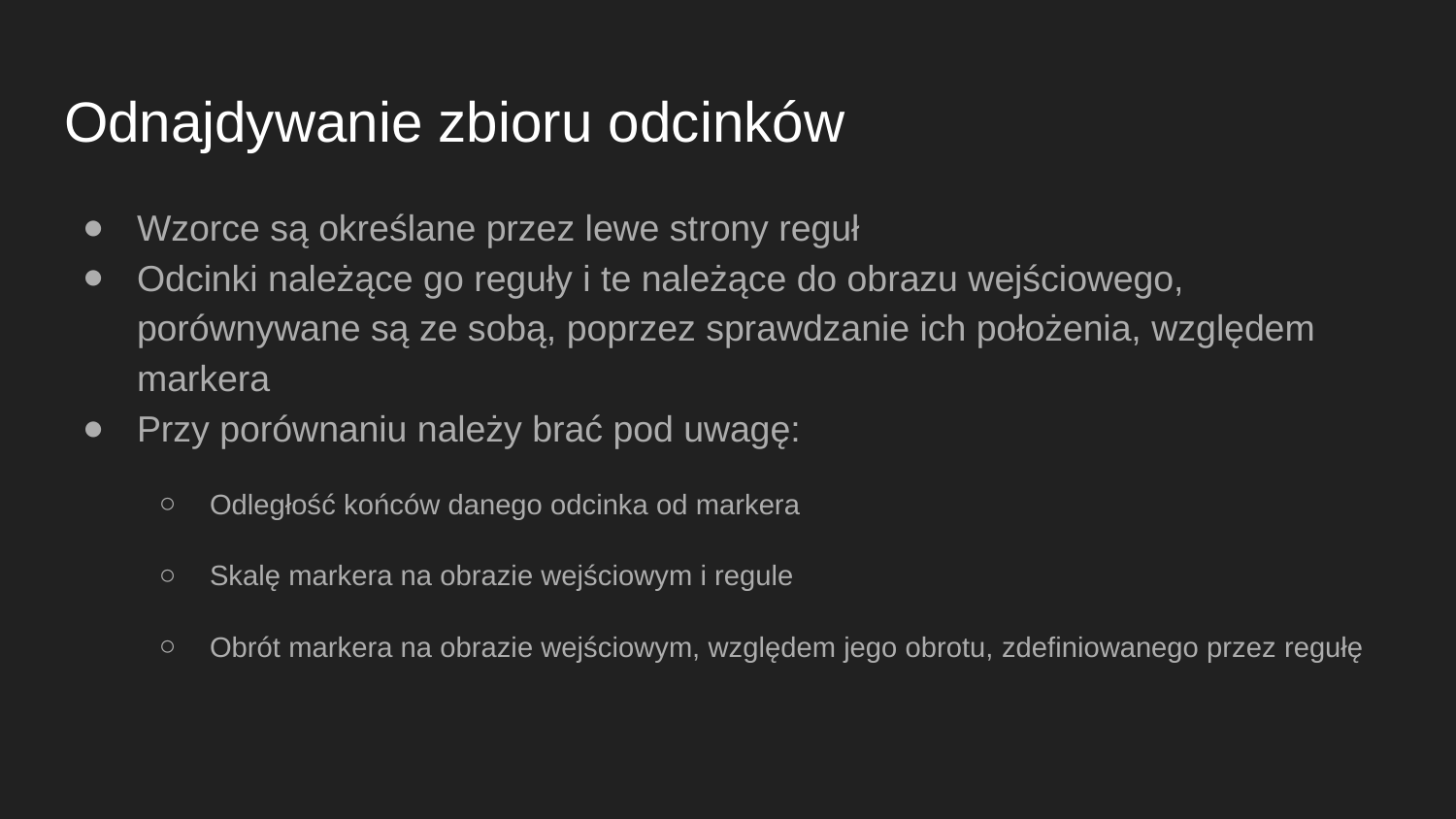

# Odnajdywanie zbioru odcinków
Wzorce są określane przez lewe strony reguł
Odcinki należące go reguły i te należące do obrazu wejściowego, porównywane są ze sobą, poprzez sprawdzanie ich położenia, względem markera
Przy porównaniu należy brać pod uwagę:
Odległość końców danego odcinka od markera
Skalę markera na obrazie wejściowym i regule
Obrót markera na obrazie wejściowym, względem jego obrotu, zdefiniowanego przez regułę